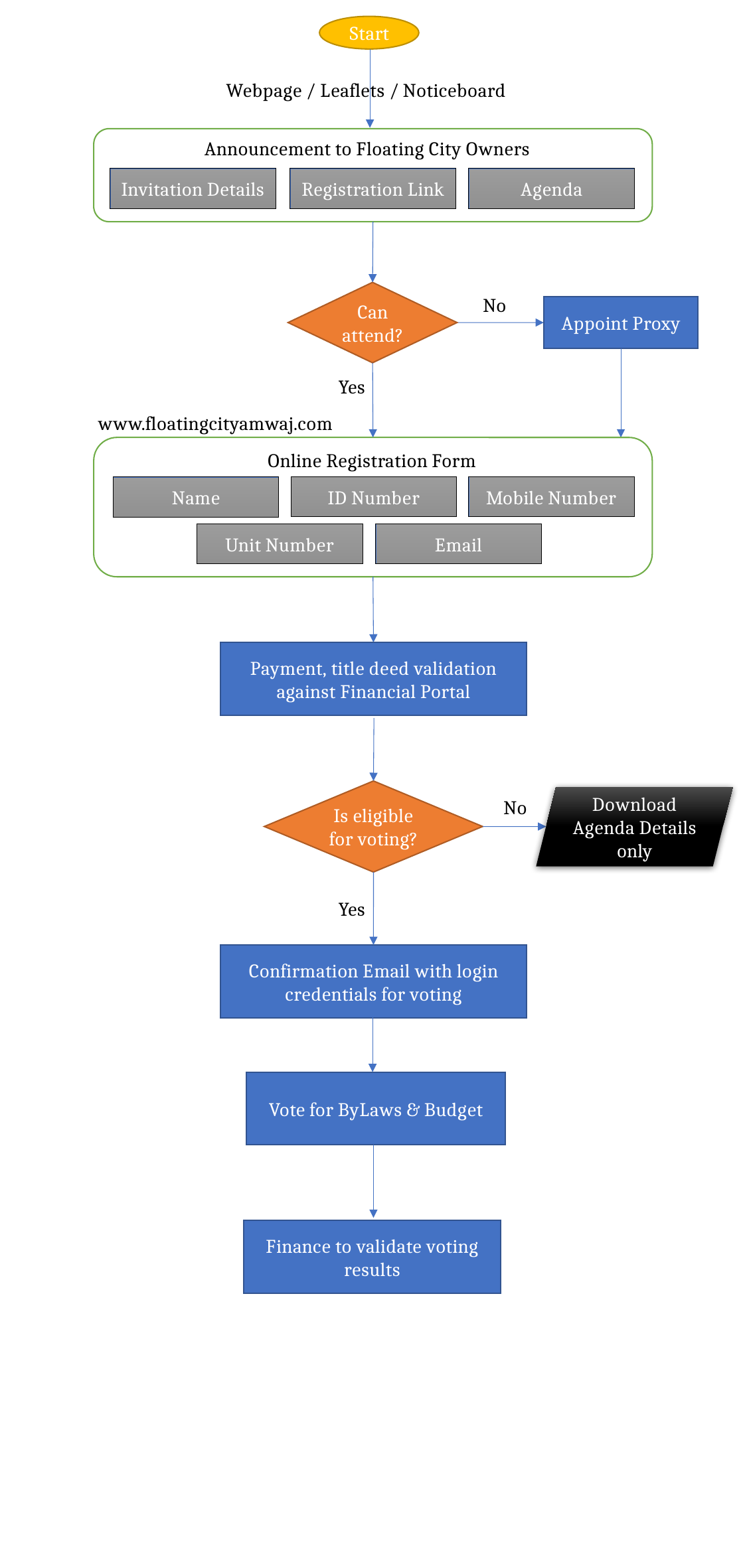

Start
Webpage / Leaflets / Noticeboard

Announcement to Floating City Owners
Invitation Details
Registration Link
Agenda
Can attend?
No
Appoint Proxy
Yes
www.floatingcityamwaj.com

Online Registration Form
ID Number
Mobile Number
Name
Unit Number
Email
Payment, title deed validation against Financial Portal
Is eligible for voting?
Download Agenda Details only
No
Yes
Confirmation Email with login credentials for voting
Vote for ByLaws & Budget
Finance to validate voting results